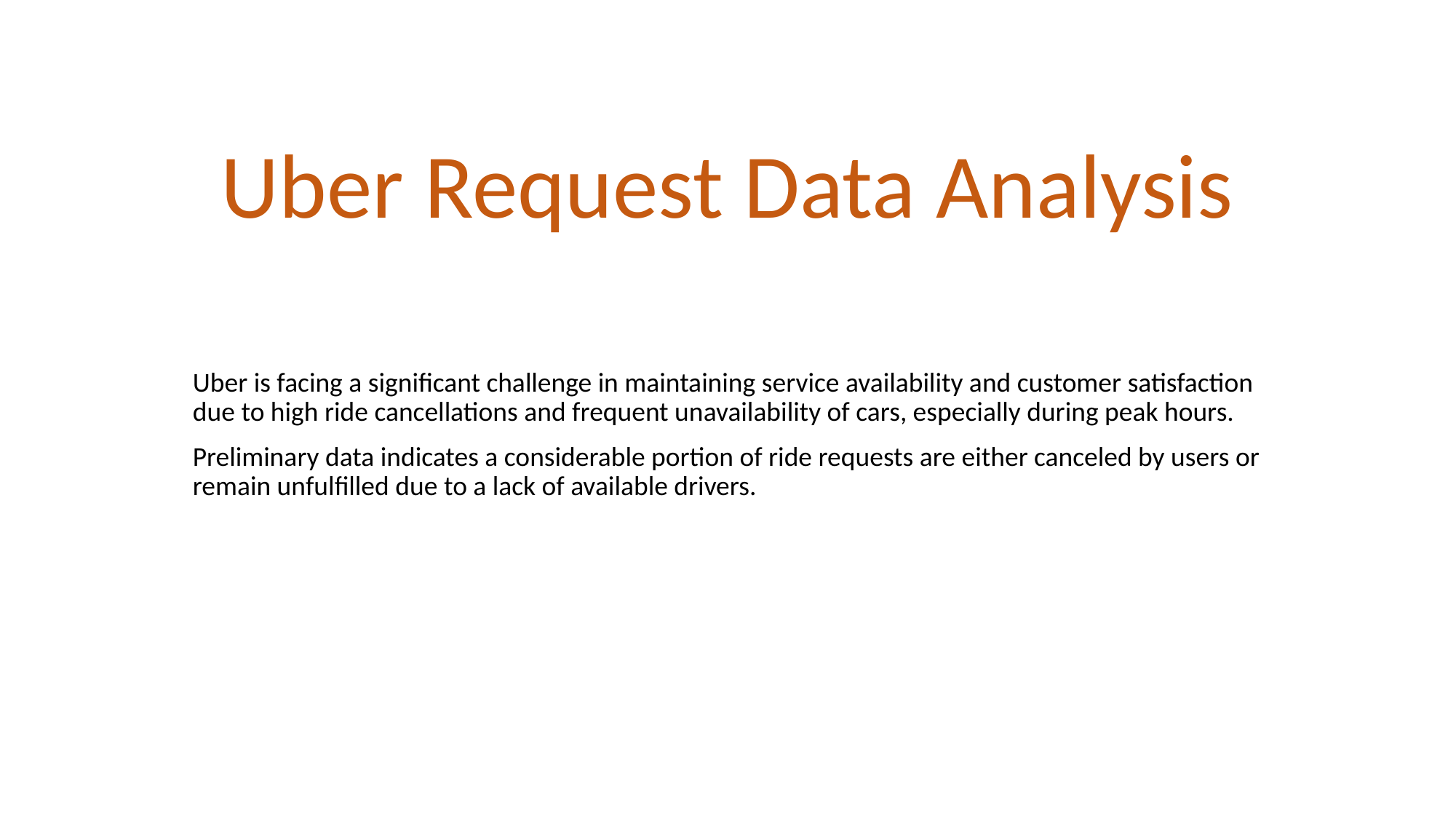

# Uber Request Data Analysis
Uber is facing a significant challenge in maintaining service availability and customer satisfaction due to high ride cancellations and frequent unavailability of cars, especially during peak hours.
Preliminary data indicates a considerable portion of ride requests are either canceled by users or remain unfulfilled due to a lack of available drivers.